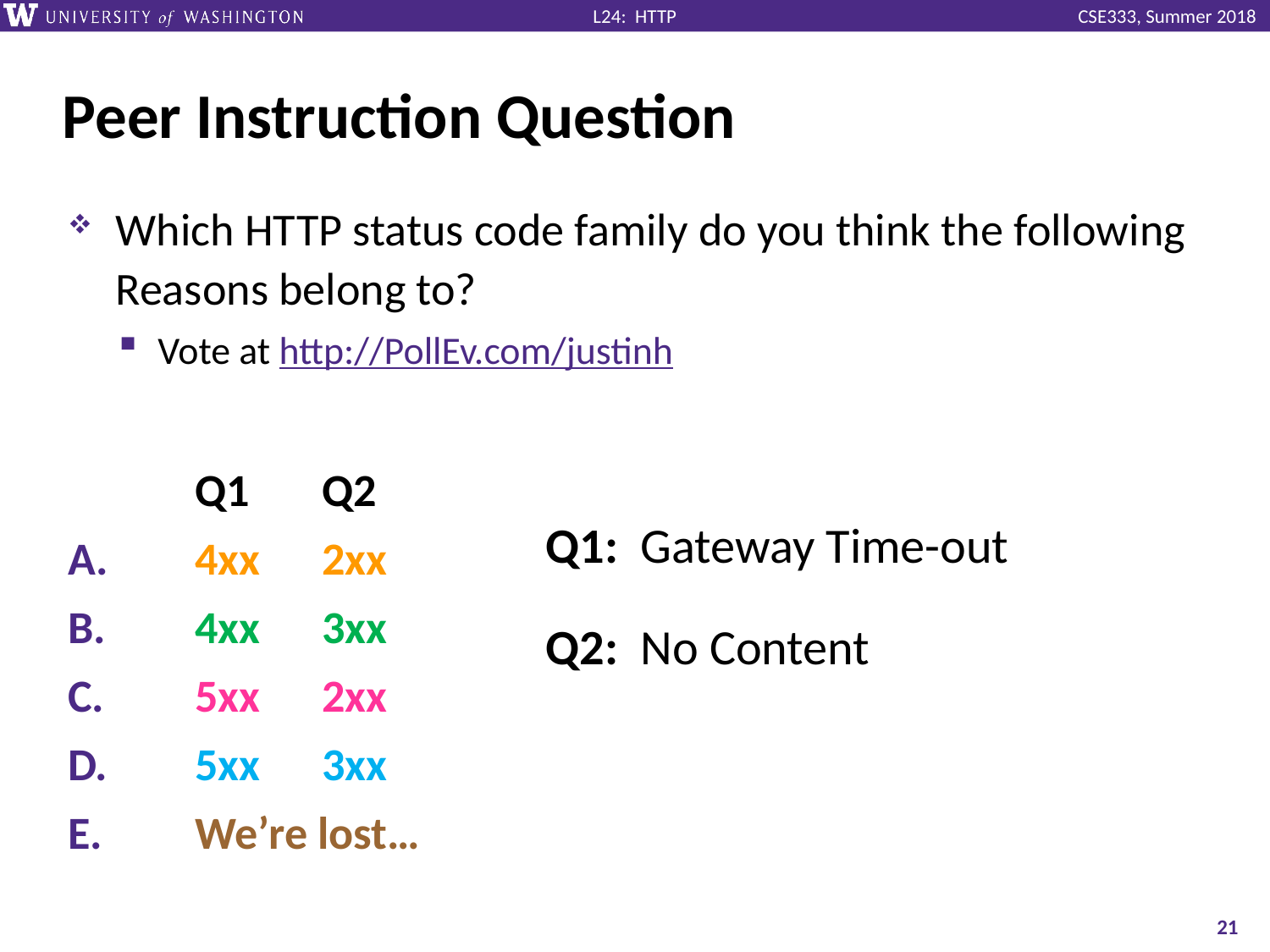

# Peer Instruction Question
Which HTTP status code family do you think the following Reasons belong to?
Vote at http://PollEv.com/justinh

	Q1	Q2
A.	4xx	2xx
B.	4xx	3xx
C.	5xx	2xx
D.	5xx	3xx
E.	We’re lost…

Q1:  Gateway Time-out
Q2:  No Content
21